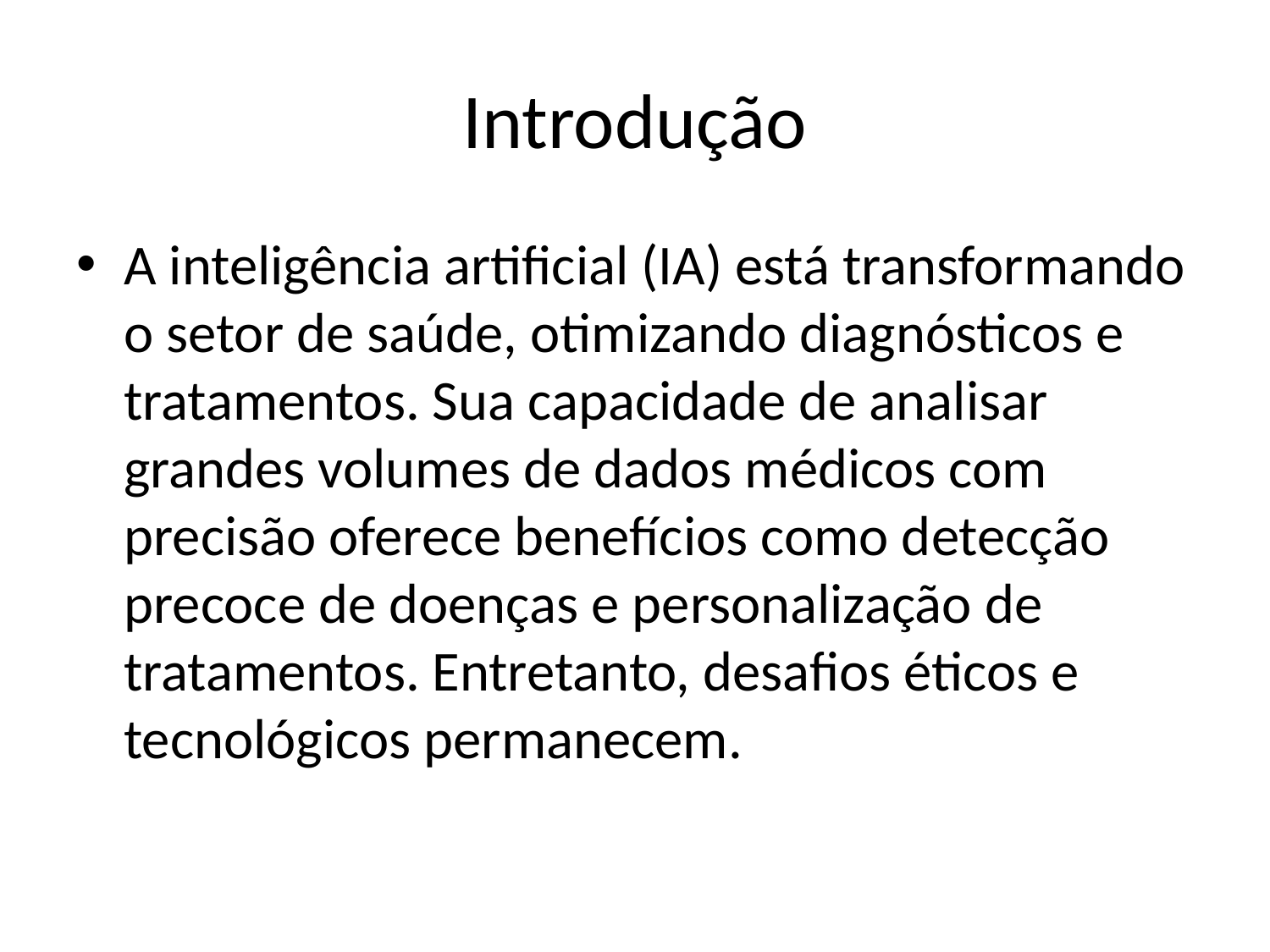

# Introdução
A inteligência artificial (IA) está transformando o setor de saúde, otimizando diagnósticos e tratamentos. Sua capacidade de analisar grandes volumes de dados médicos com precisão oferece benefícios como detecção precoce de doenças e personalização de tratamentos. Entretanto, desafios éticos e tecnológicos permanecem.